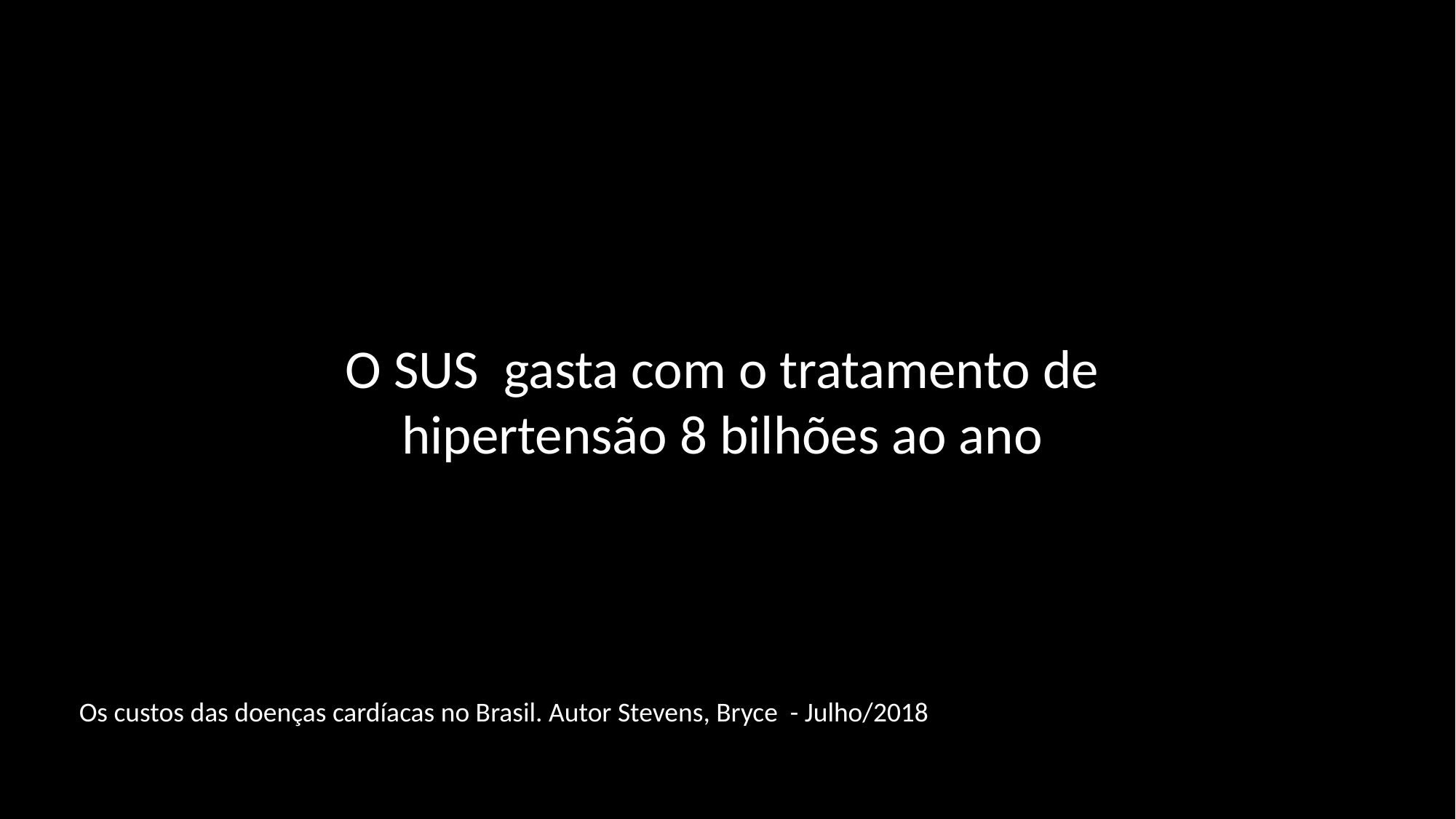

O SUS  gasta com o tratamento de hipertensão 8 bilhões ao ano
Os custos das doenças cardíacas no Brasil. Autor Stevens, Bryce  - Julho/2018